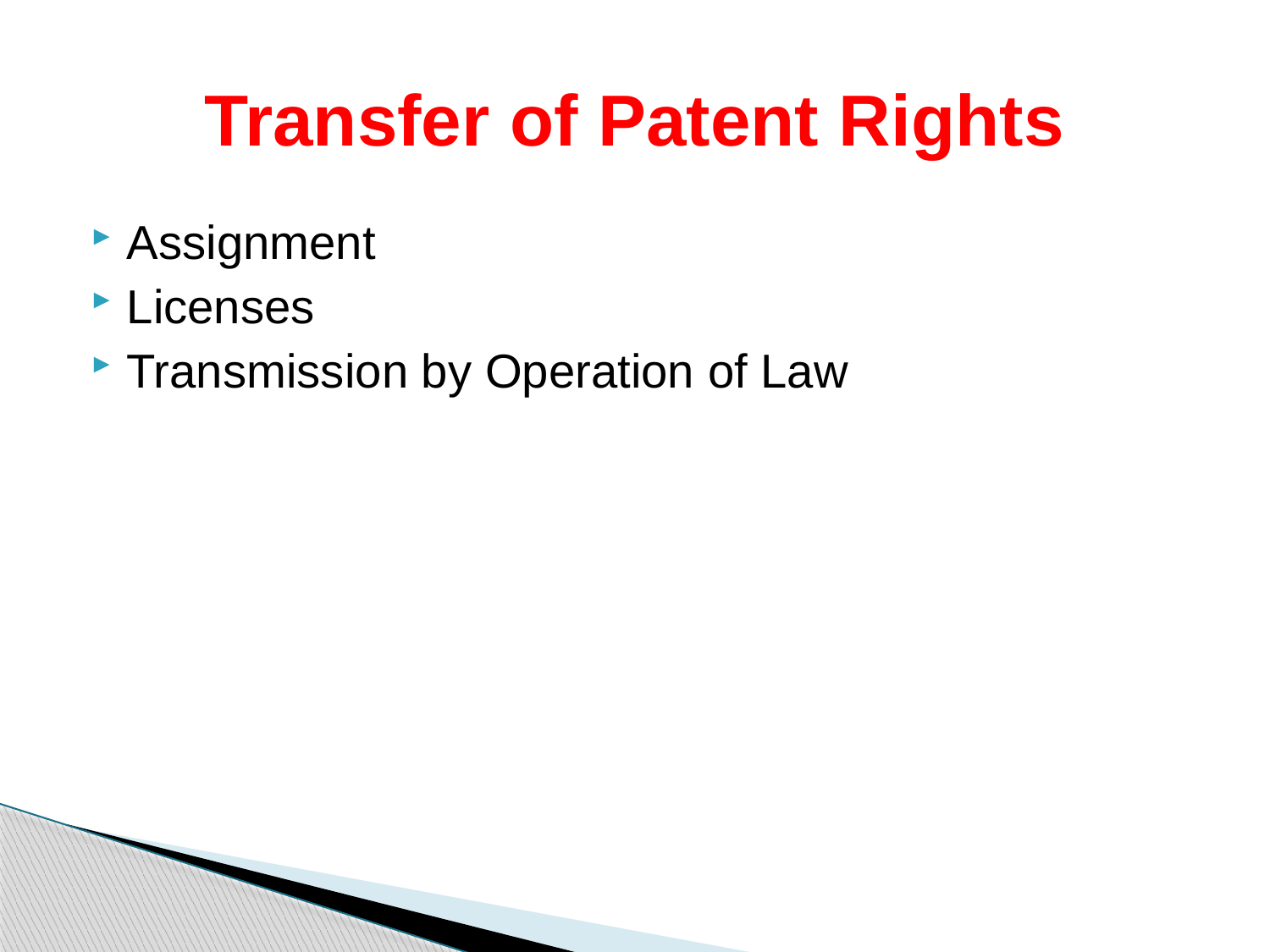

# Transfer of Patent Rights
Assignment
Licenses
Transmission by Operation of Law